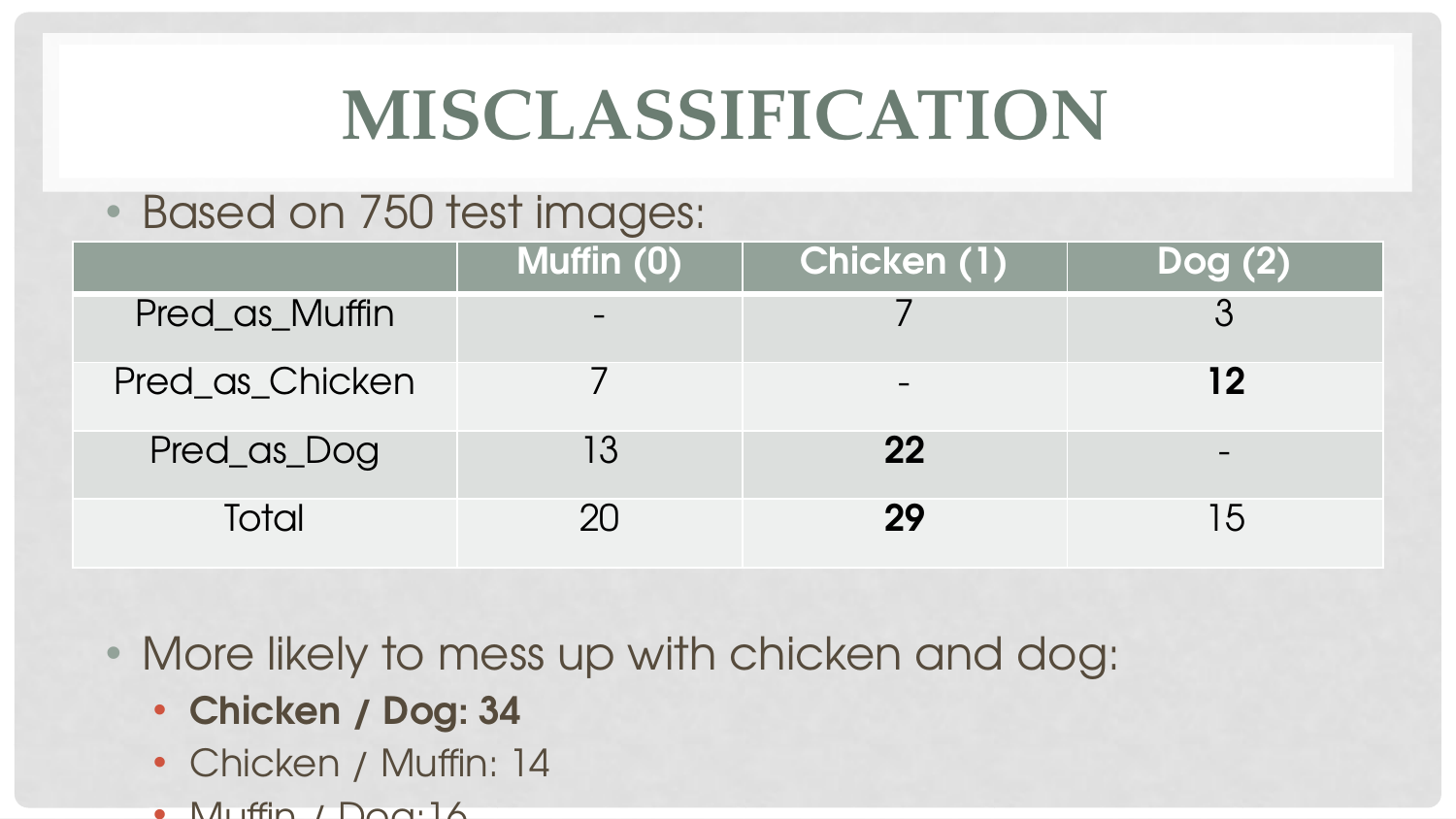

# Misclassification
Based on 750 test images:

More likely to mess up with chicken and dog:
Chicken / Dog: 34
Chicken / Muffin: 14
Muffin / Dog:16

|  | Muffin (0) | Chicken (1) | Dog (2) |
| --- | --- | --- | --- |
| Pred\_as\_Muffin | - | 7 | 3 |
| Pred\_as\_Chicken | 7 | - | 12 |
| Pred\_as\_Dog | 13 | 22 | - |
| Total | 20 | 29 | 15 |